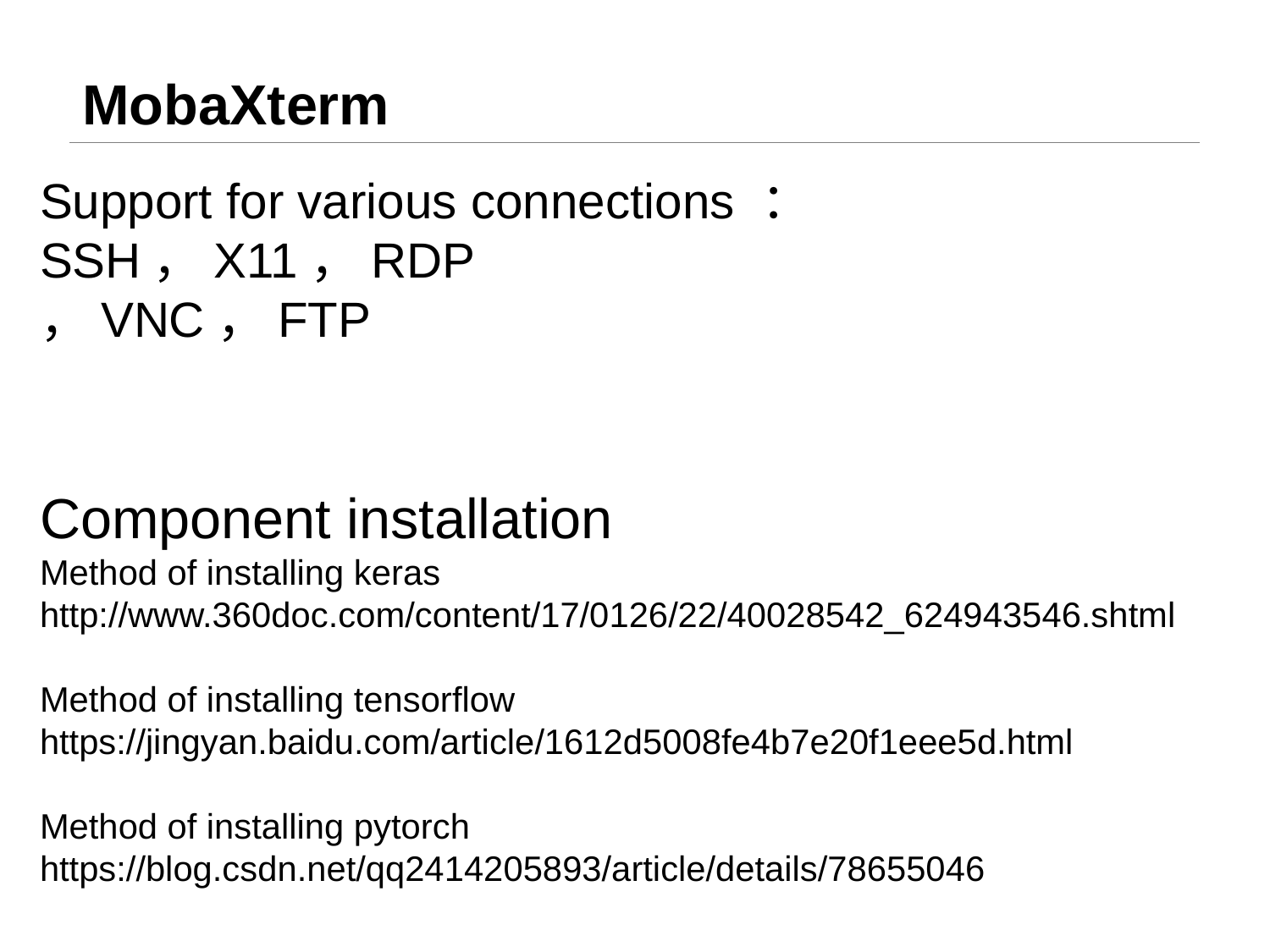

# MobaXterm
Support for various connections ：SSH，X11，RDP
，VNC，FTP

Component installation
Method of installing keras
http://www.360doc.com/content/17/0126/22/40028542_624943546.shtml

Method of installing tensorflow
https://jingyan.baidu.com/article/1612d5008fe4b7e20f1eee5d.html

Method of installing pytorch
https://blog.csdn.net/qq2414205893/article/details/78655046
3